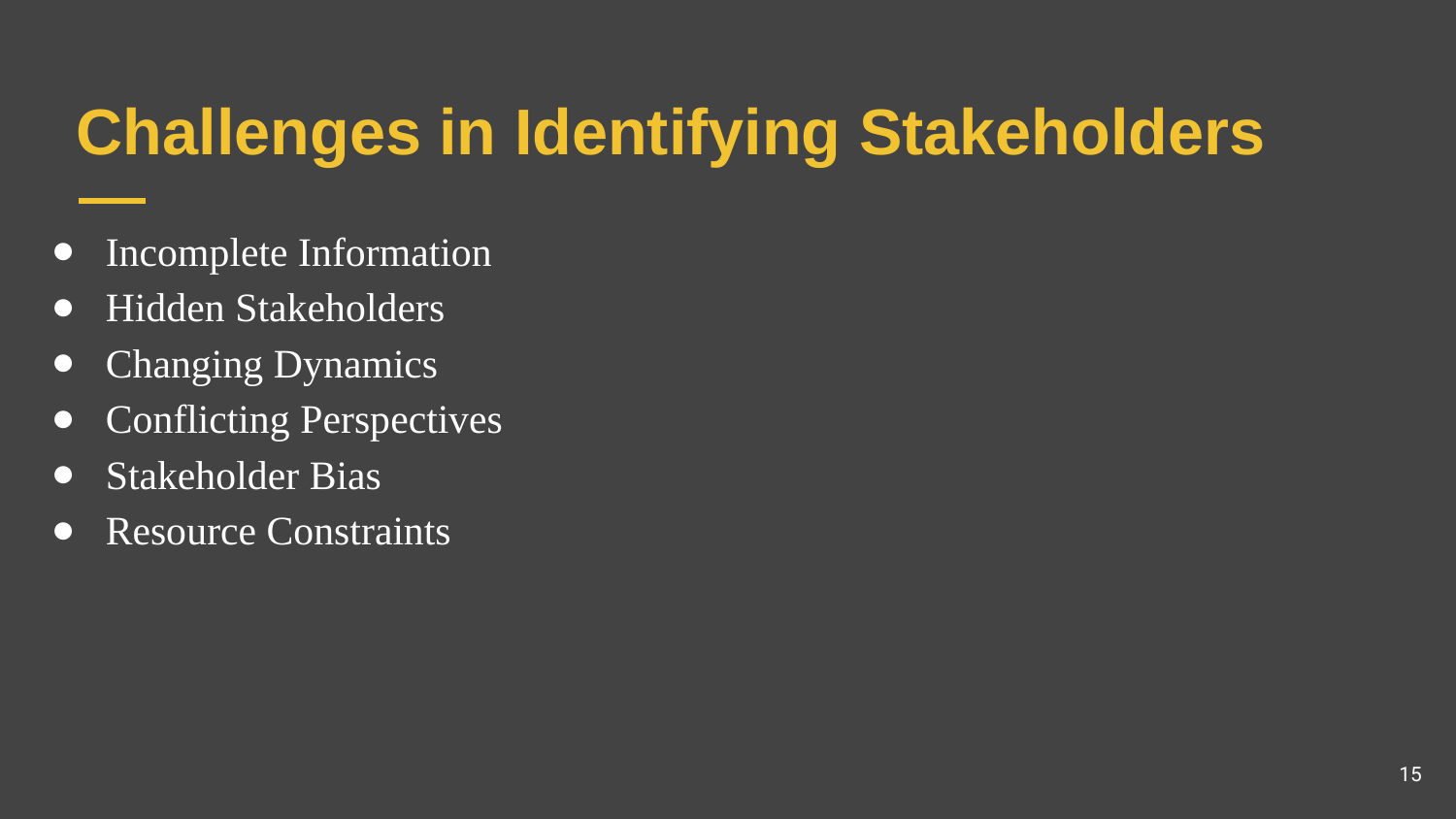

# Challenges in Identifying Stakeholders
Incomplete Information
Hidden Stakeholders
Changing Dynamics
Conflicting Perspectives
Stakeholder Bias
Resource Constraints

15